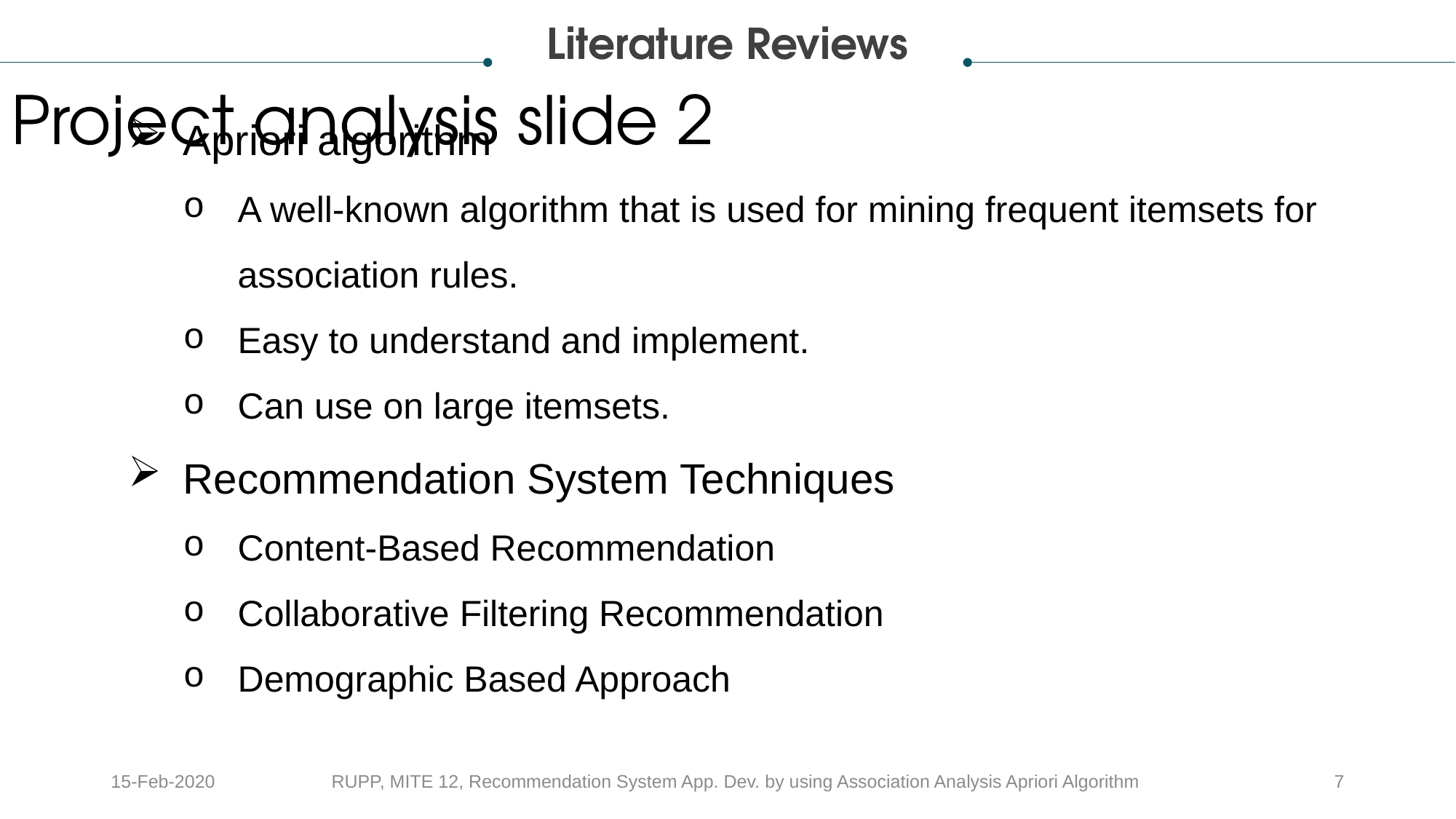

Literature Reviews
Project analysis slide 2
Apriori algorithm
A well-known algorithm that is used for mining frequent itemsets for association rules.
Easy to understand and implement.
Can use on large itemsets.
Recommendation System Techniques
Content-Based Recommendation
Collaborative Filtering Recommendation
Demographic Based Approach

15-Feb-2020
RUPP, MITE 12, Recommendation System App. Dev. by using Association Analysis Apriori Algorithm
7